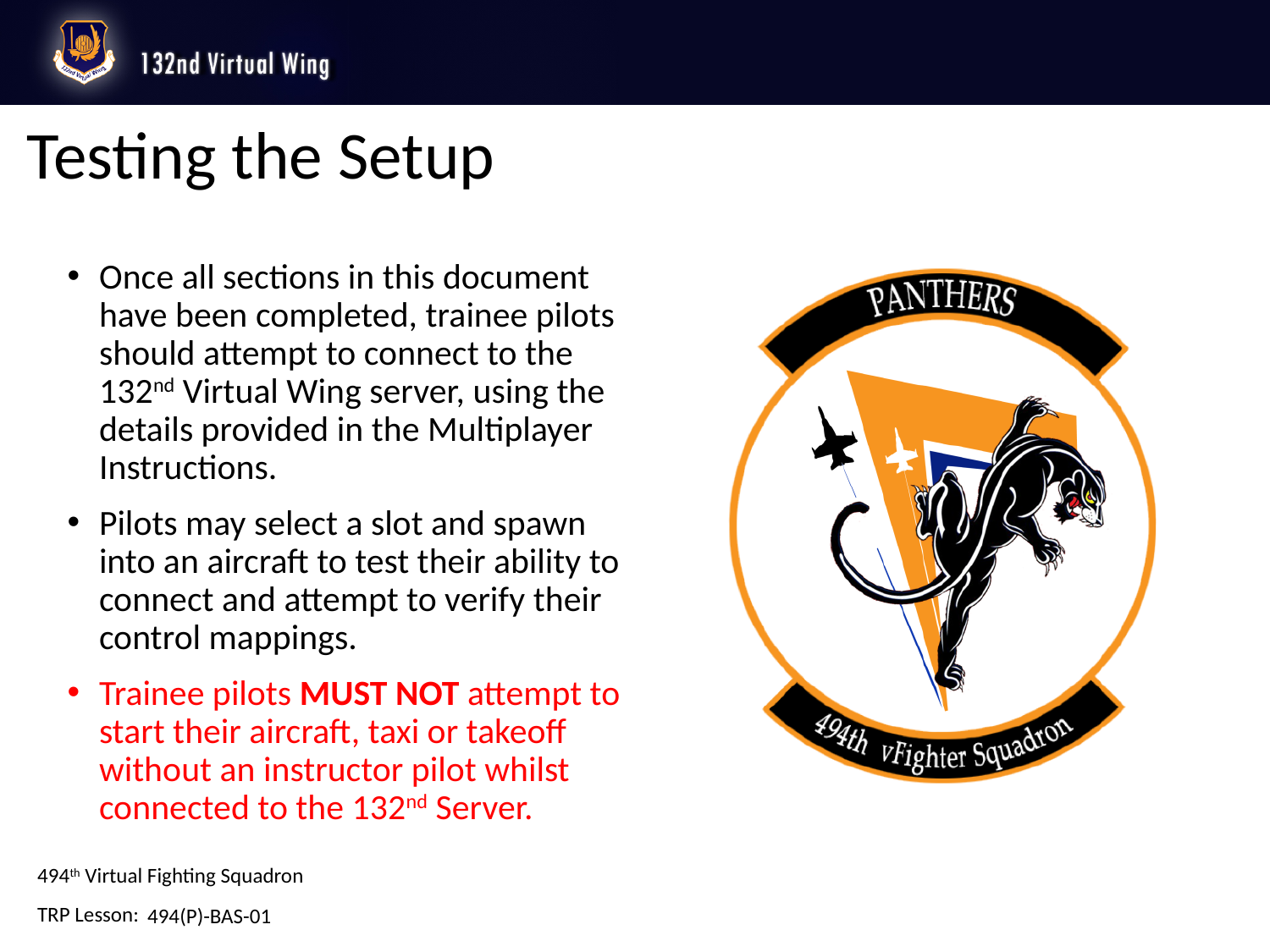

# Testing the Setup
Once all sections in this document have been completed, trainee pilots should attempt to connect to the 132nd Virtual Wing server, using the details provided in the Multiplayer Instructions.
Pilots may select a slot and spawn into an aircraft to test their ability to connect and attempt to verify their control mappings.
Trainee pilots MUST NOT attempt to start their aircraft, taxi or takeoff without an instructor pilot whilst connected to the 132nd Server.
494(P)-BAS-01